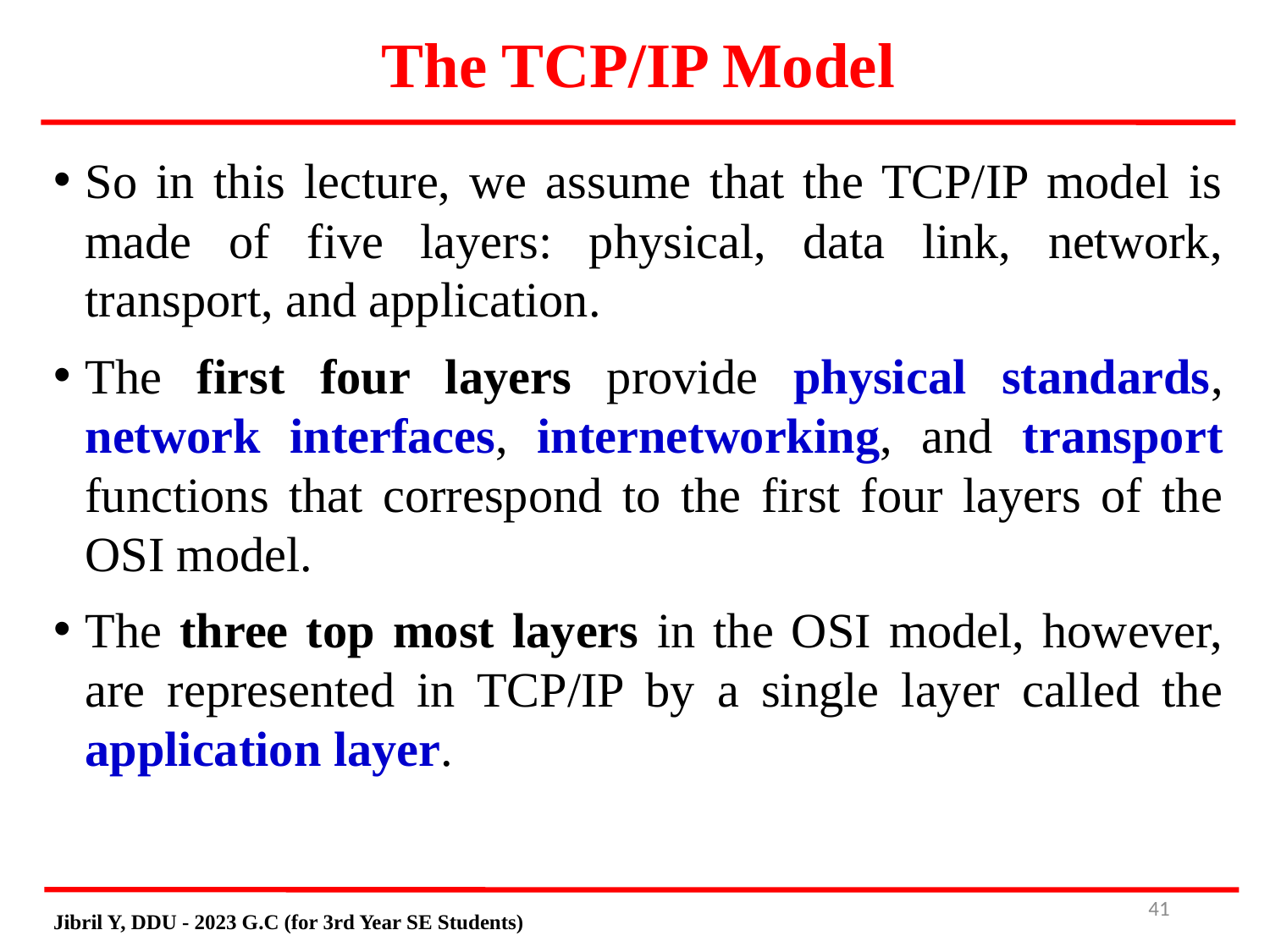

The TCP/IP Model

# So in this lecture, we assume that the TCP/IP model is made of five layers: physical, data link, network, transport, and application.
The first four layers provide physical standards, network interfaces, internetworking, and transport functions that correspond to the first four layers of the OSI model.
The three top most layers in the OSI model, however, are represented in TCP/IP by a single layer called the application layer.
41

Jibril Y, DDU - 2023 G.C (for 3rd Year SE Students)